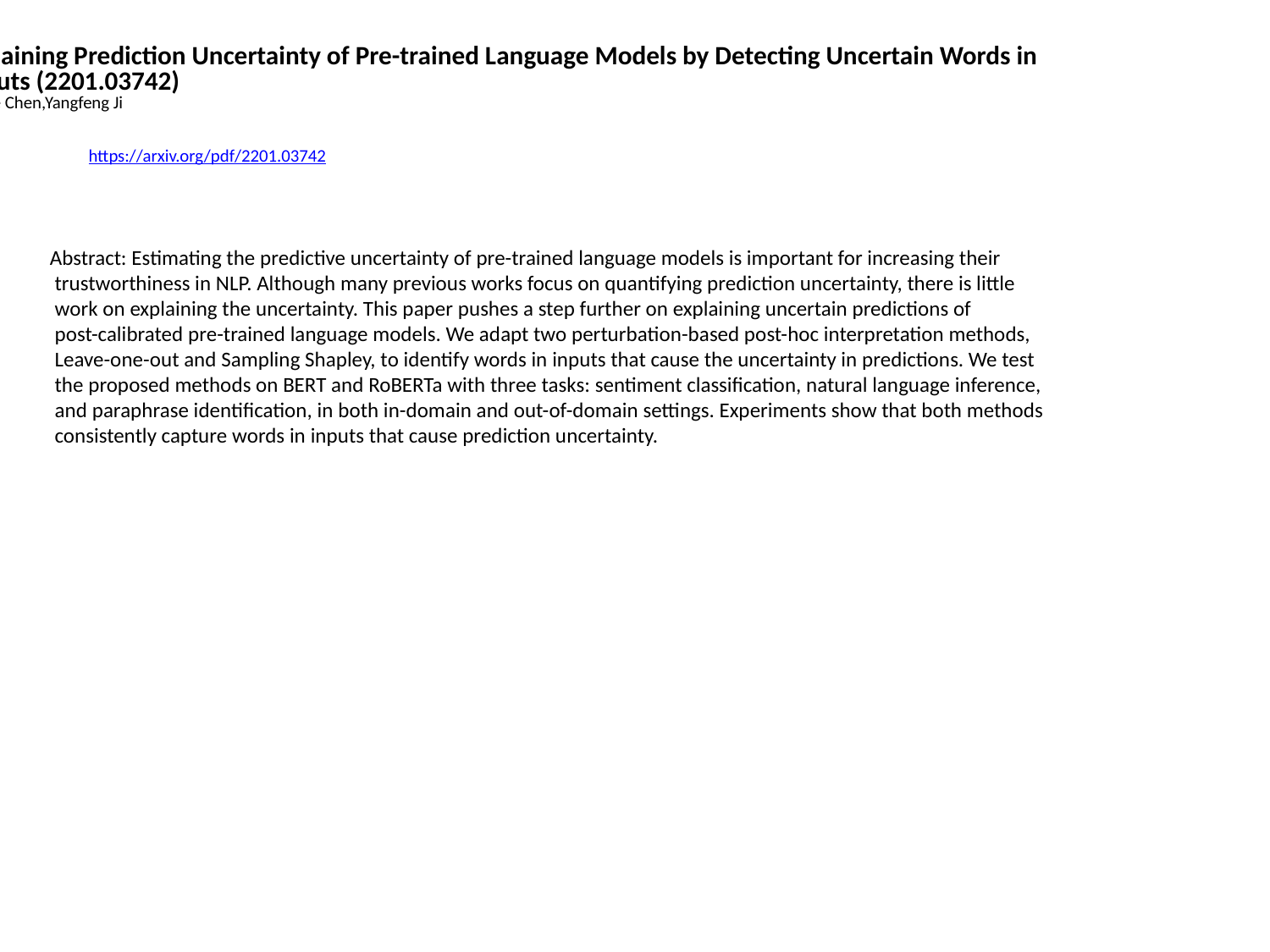

Explaining Prediction Uncertainty of Pre-trained Language Models by Detecting Uncertain Words in
 Inputs (2201.03742)
Hanjie Chen,Yangfeng Ji

https://arxiv.org/pdf/2201.03742

Abstract: Estimating the predictive uncertainty of pre-trained language models is important for increasing their
 trustworthiness in NLP. Although many previous works focus on quantifying prediction uncertainty, there is little
 work on explaining the uncertainty. This paper pushes a step further on explaining uncertain predictions of
 post-calibrated pre-trained language models. We adapt two perturbation-based post-hoc interpretation methods,
 Leave-one-out and Sampling Shapley, to identify words in inputs that cause the uncertainty in predictions. We test
 the proposed methods on BERT and RoBERTa with three tasks: sentiment classification, natural language inference,
 and paraphrase identification, in both in-domain and out-of-domain settings. Experiments show that both methods
 consistently capture words in inputs that cause prediction uncertainty.